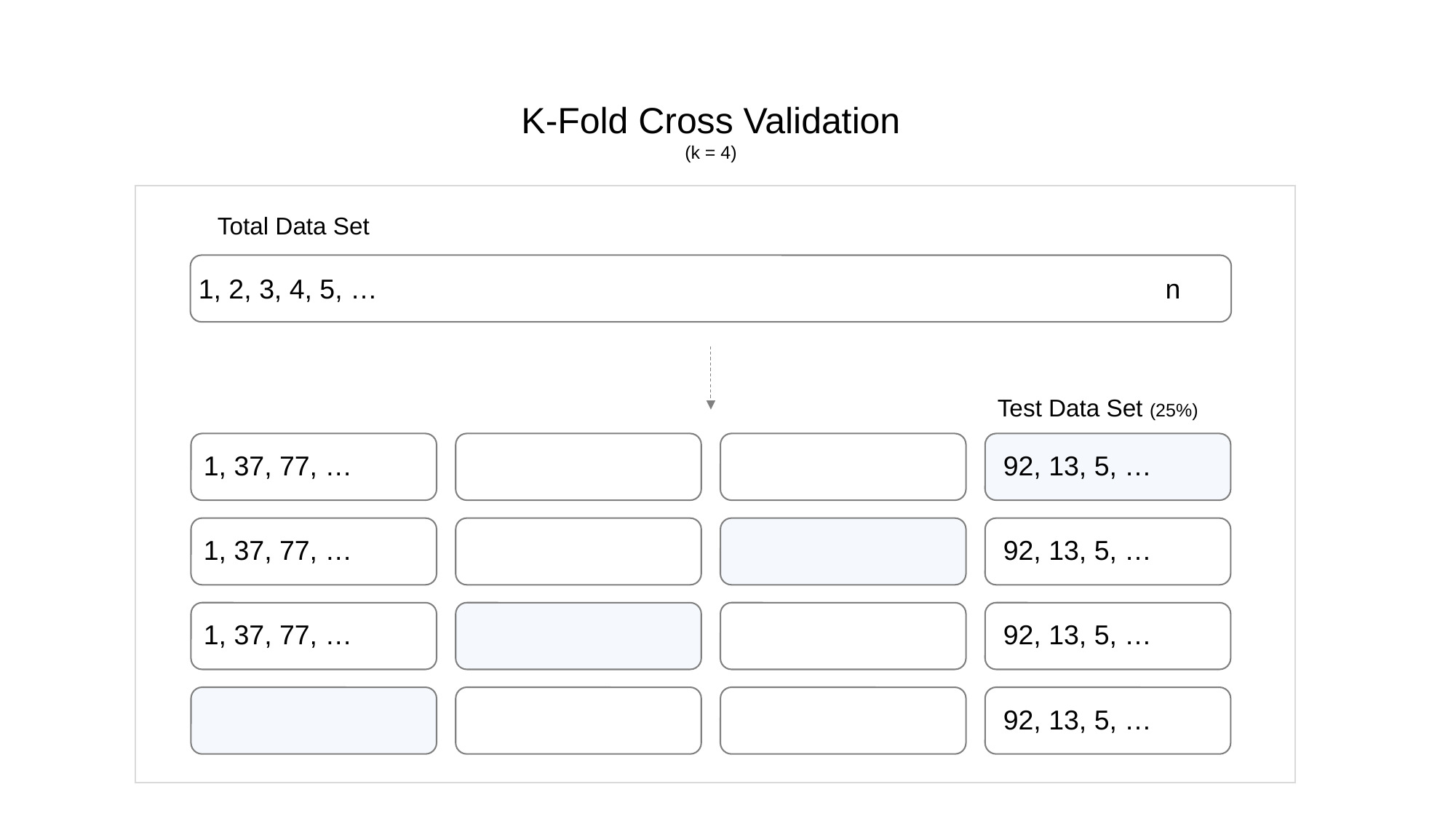

K-Fold Cross Validation
(k = 4)

Total Data Set

1, 2, 3, 4, 5, …
n
Test Data Set (25%)

1, 37, 77, …
92, 13, 5, …

1, 37, 77, …
92, 13, 5, …

1, 37, 77, …
92, 13, 5, …

1, 37, 77, …
92, 13, 5, …